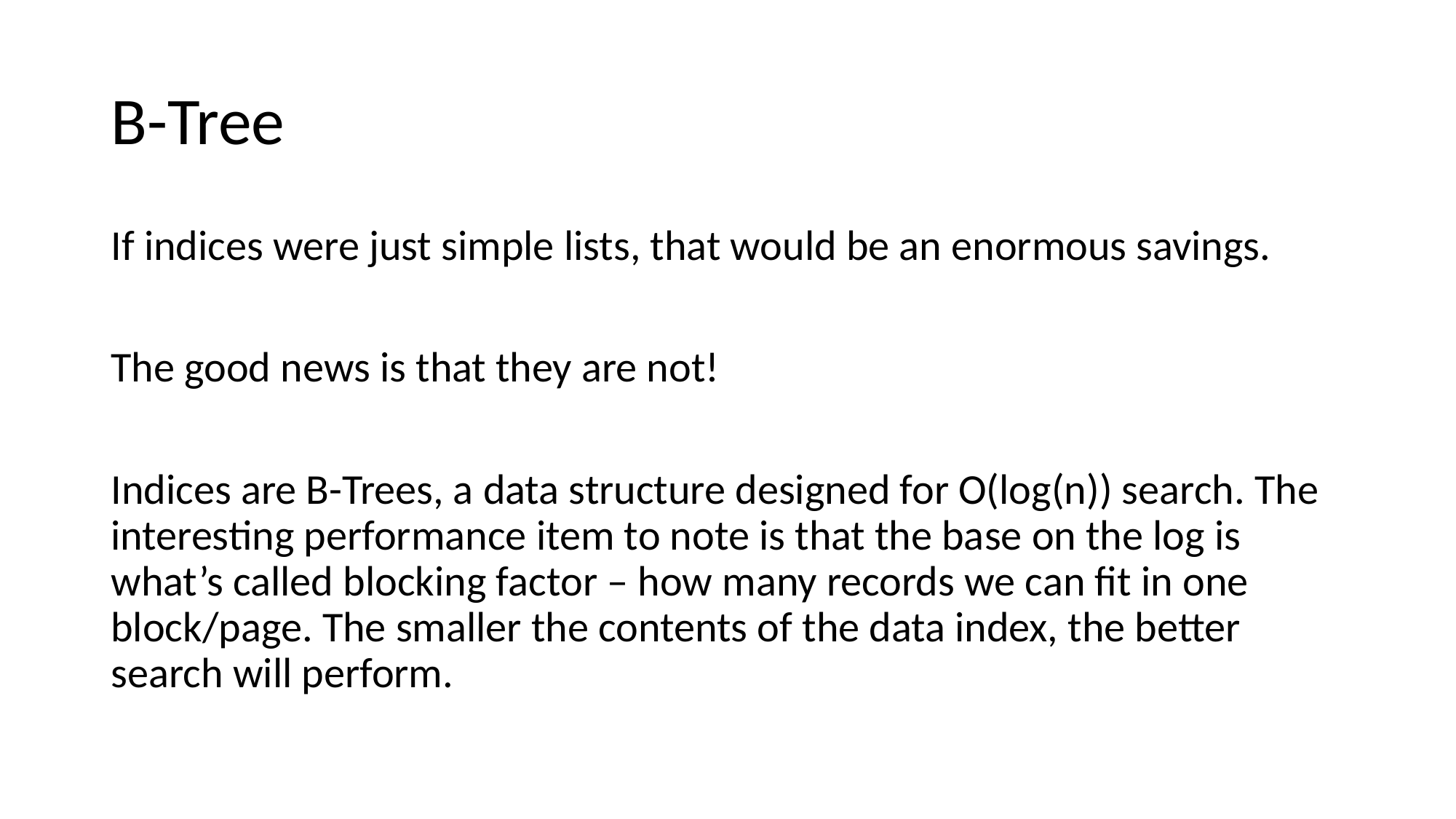

# B-Tree
If indices were just simple lists, that would be an enormous savings.

The good news is that they are not!

Indices are B-Trees, a data structure designed for O(log(n)) search. The interesting performance item to note is that the base on the log is what’s called blocking factor – how many records we can fit in one block/page. The smaller the contents of the data index, the better search will perform.